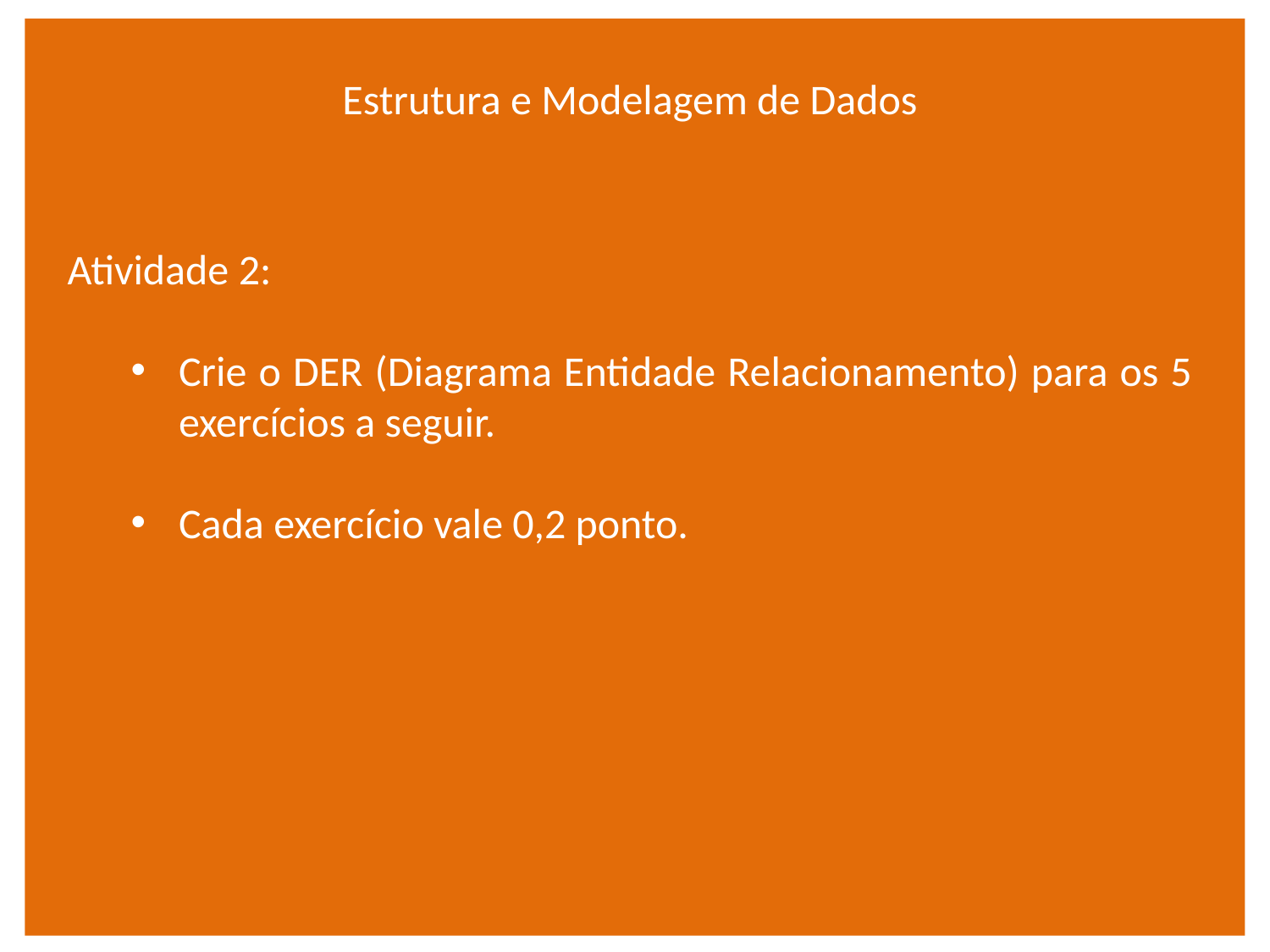

Estrutura e Modelagem de Dados
Atividade 2:

Crie o DER (Diagrama Entidade Relacionamento) para os 5 exercícios a seguir.

Cada exercício vale 0,2 ponto.